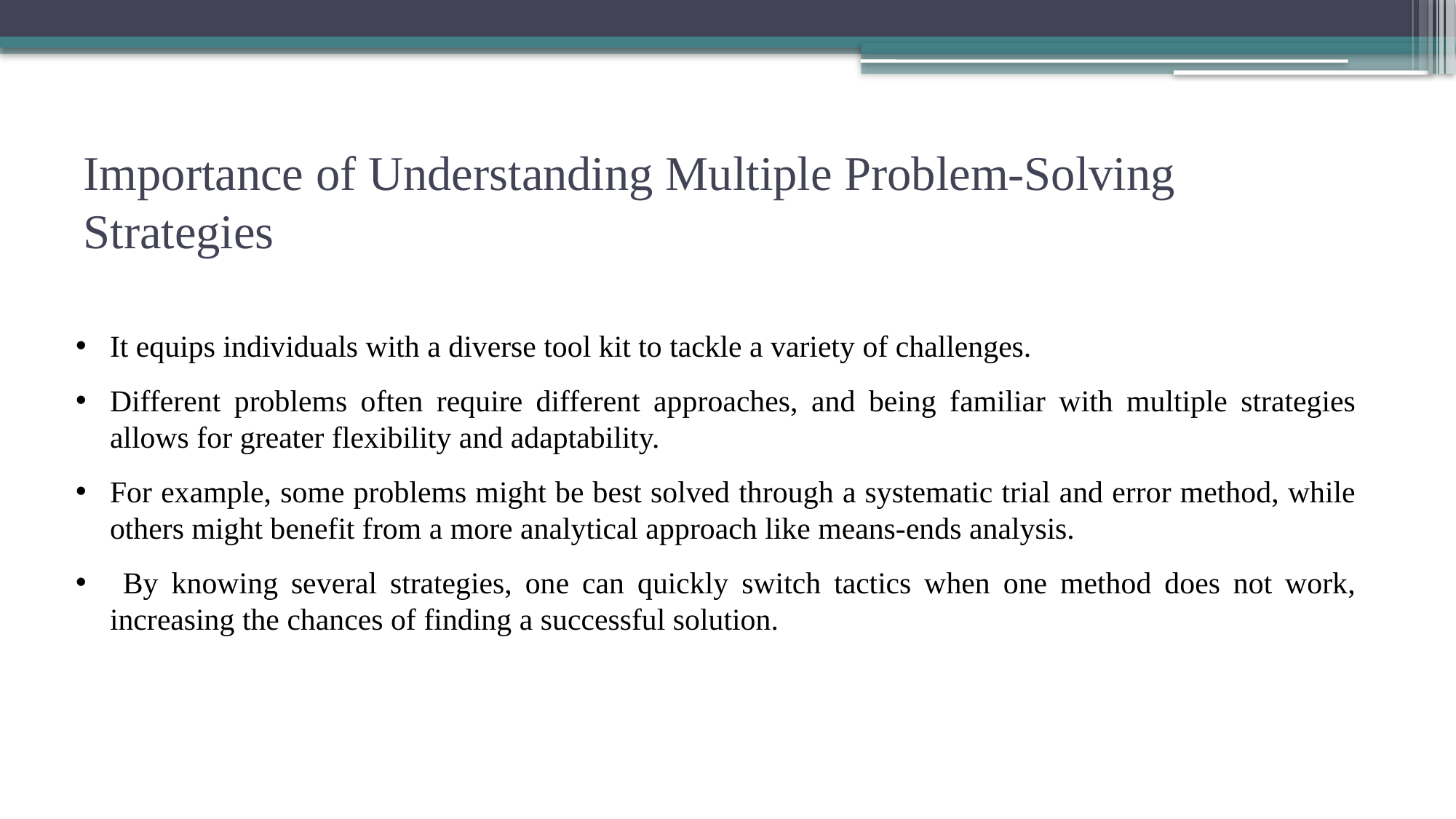

# Importance of Understanding Multiple Problem-Solving Strategies
It equips individuals with a diverse tool kit to tackle a variety of challenges.
Different problems often require different approaches, and being familiar with multiple strategies allows for greater flexibility and adaptability.
For example, some problems might be best solved through a systematic trial and error method, while others might benefit from a more analytical approach like means-ends analysis.
 By knowing several strategies, one can quickly switch tactics when one method does not work, increasing the chances of finding a successful solution.